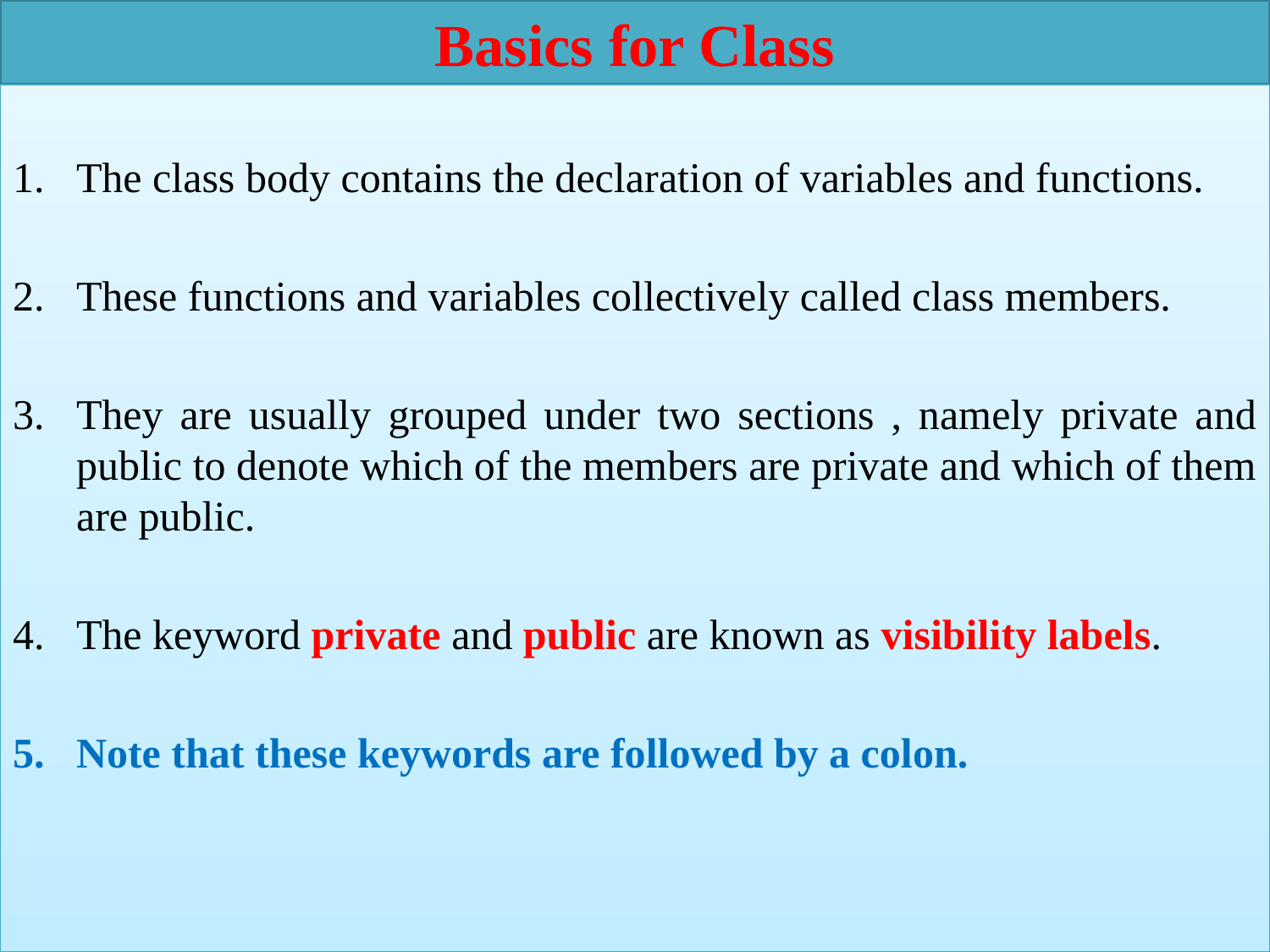

# Basics for Class

The class body contains the declaration of variables and functions.

These functions and variables collectively called class members.

They are usually grouped under two sections , namely private and public to denote which of the members are private and which of them are public.

The keyword private and public are known as visibility labels.

Note that these keywords are followed by a colon.